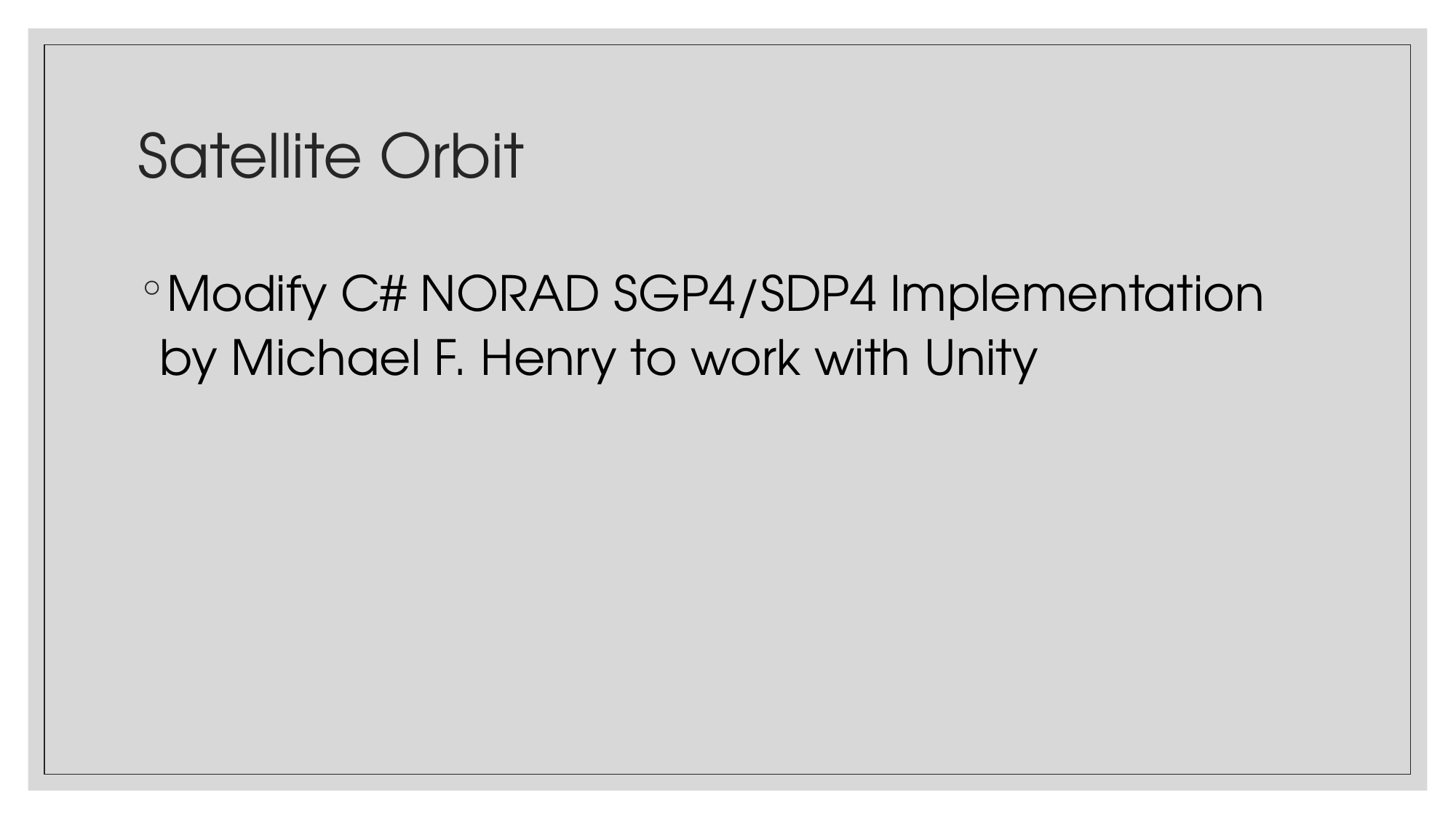

# Satellite Orbit
Modify C# NORAD SGP4/SDP4 Implementation by Michael F. Henry to work with Unity